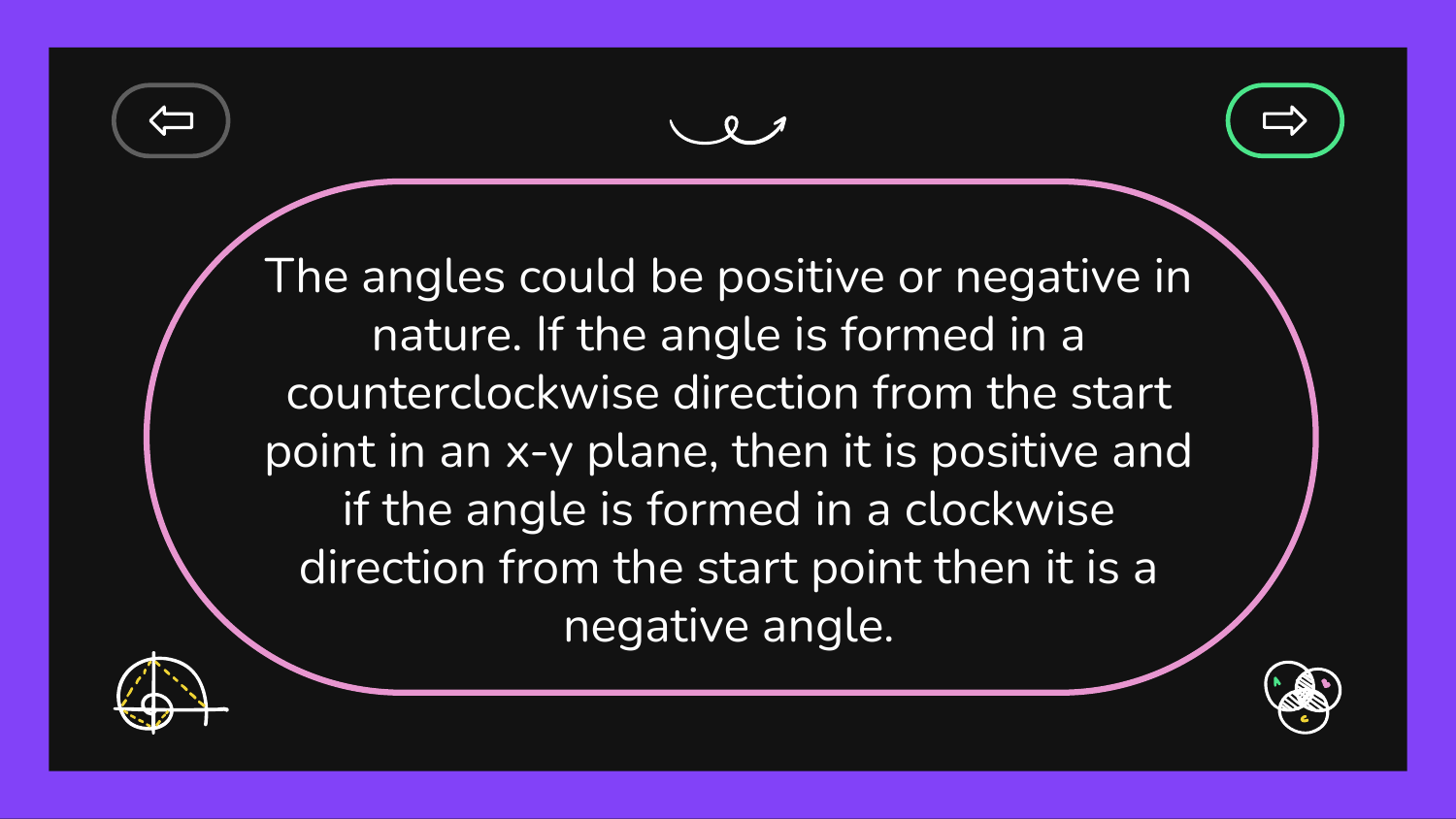

The angles could be positive or negative in nature. If the angle is formed in a counterclockwise direction from the start point in an x-y plane, then it is positive and if the angle is formed in a clockwise direction from the start point then it is a negative angle.